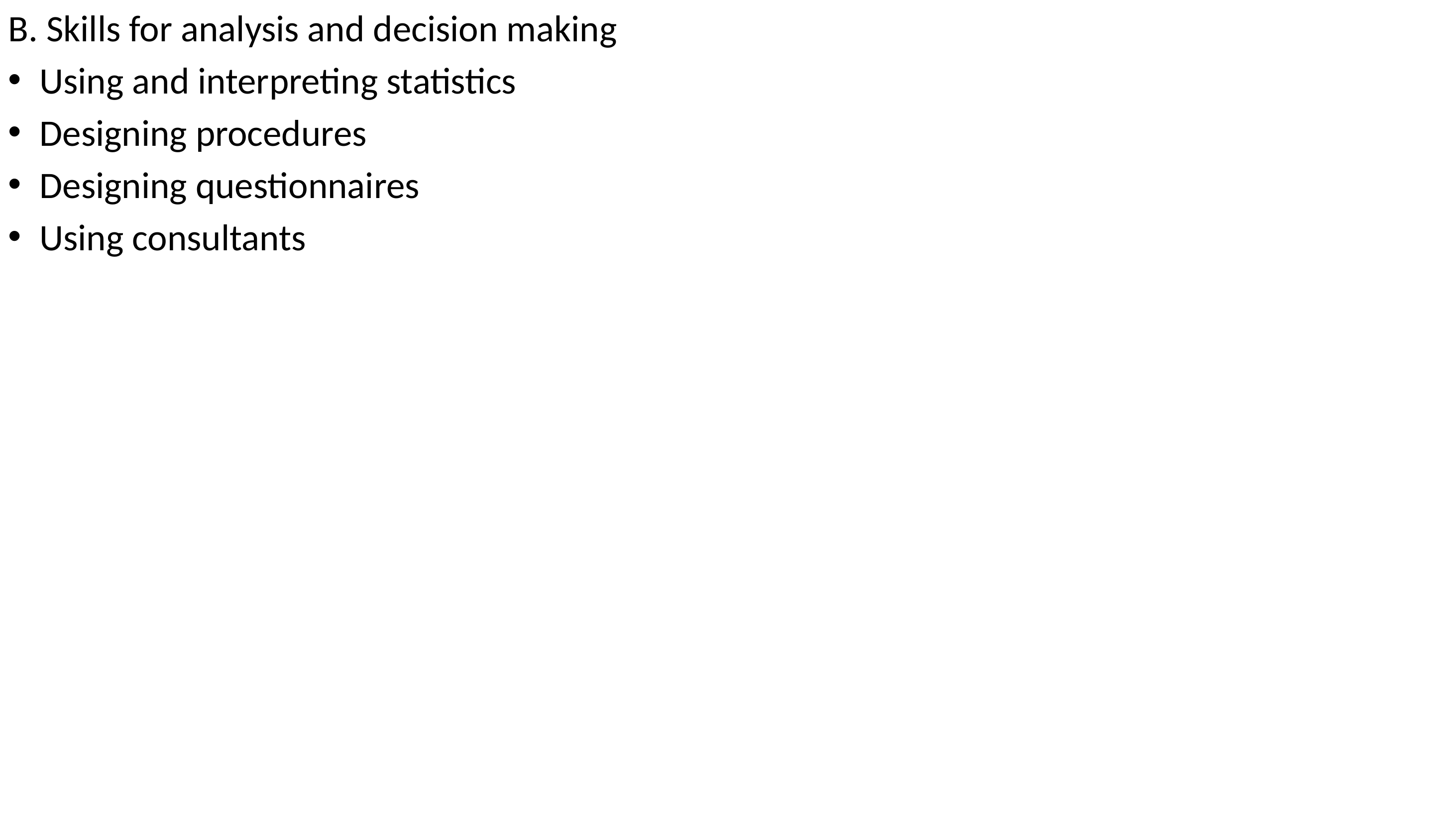

B. Skills for analysis and decision making
Using and interpreting statistics
Designing procedures
Designing questionnaires
Using consultants